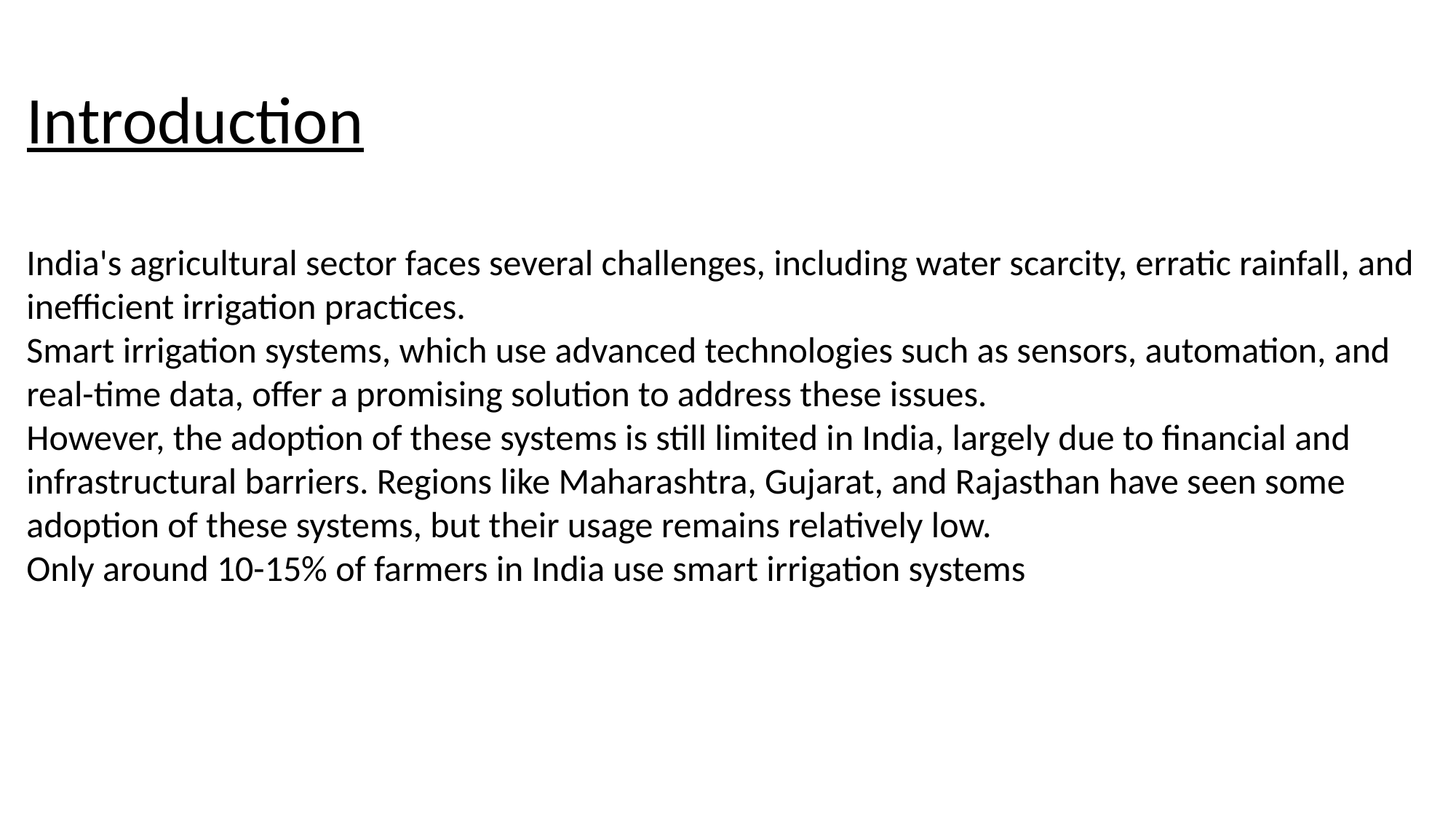

# Introduction
India's agricultural sector faces several challenges, including water scarcity, erratic rainfall, and inefficient irrigation practices.
Smart irrigation systems, which use advanced technologies such as sensors, automation, and real-time data, offer a promising solution to address these issues.
However, the adoption of these systems is still limited in India, largely due to financial and infrastructural barriers. Regions like Maharashtra, Gujarat, and Rajasthan have seen some adoption of these systems, but their usage remains relatively low.
Only around 10-15% of farmers in India use smart irrigation systems